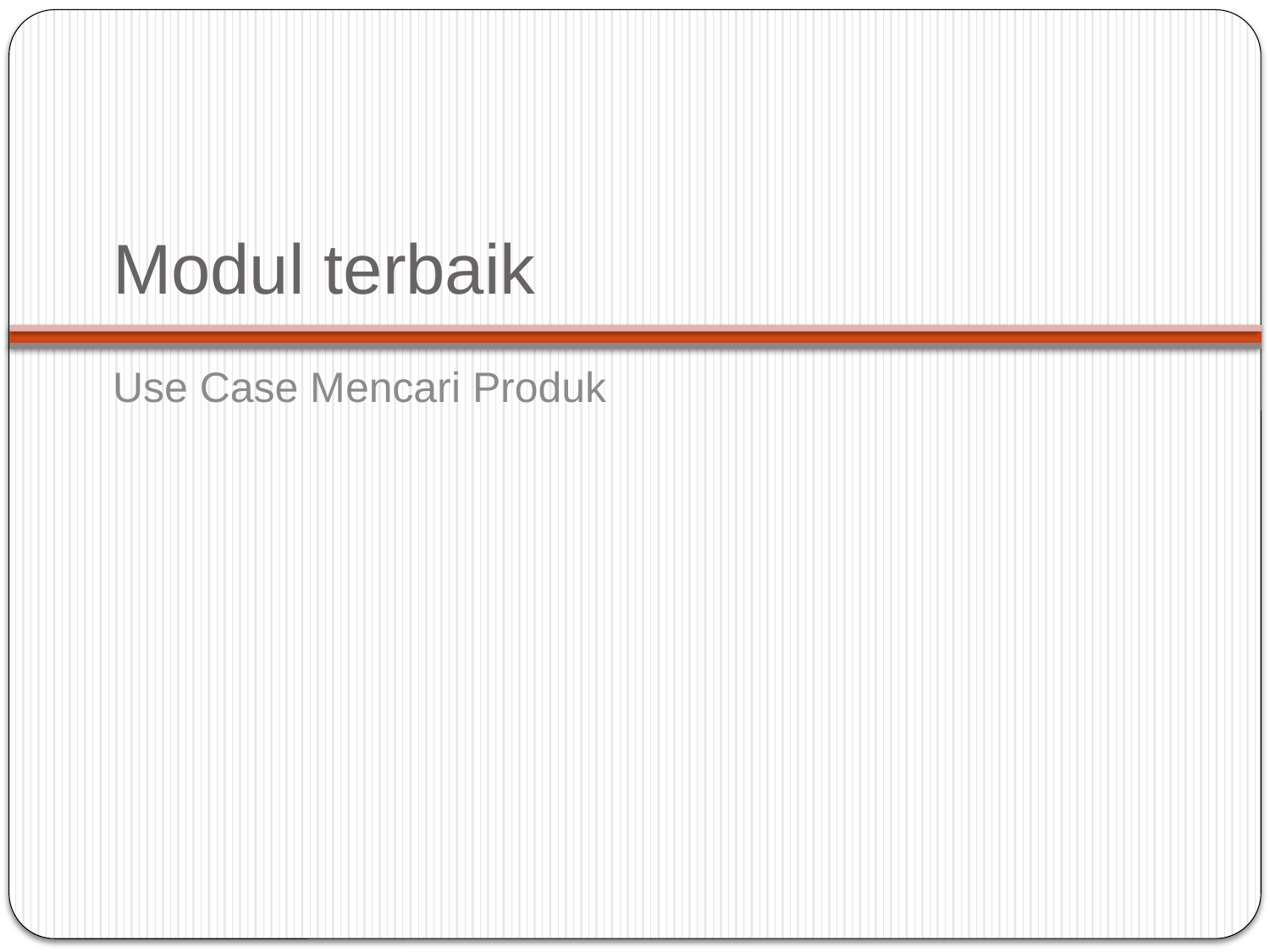

# Modul terbaik
Use Case Mencari Produk